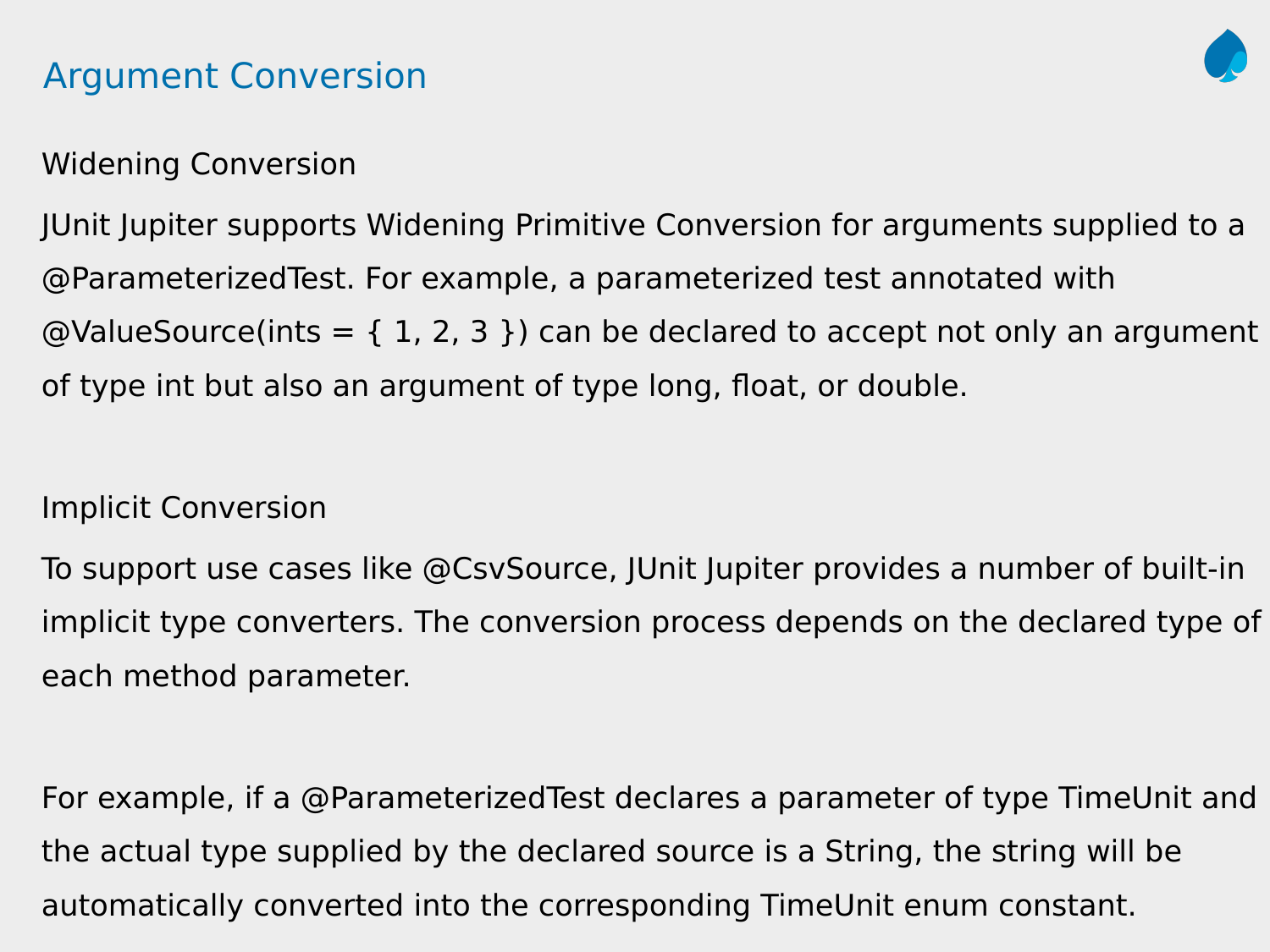

# Argument Conversion
Widening Conversion
JUnit Jupiter supports Widening Primitive Conversion for arguments supplied to a @ParameterizedTest. For example, a parameterized test annotated with @ValueSource(ints = { 1, 2, 3 }) can be declared to accept not only an argument of type int but also an argument of type long, float, or double.

Implicit Conversion
To support use cases like @CsvSource, JUnit Jupiter provides a number of built-in implicit type converters. The conversion process depends on the declared type of each method parameter.

For example, if a @ParameterizedTest declares a parameter of type TimeUnit and the actual type supplied by the declared source is a String, the string will be automatically converted into the corresponding TimeUnit enum constant.